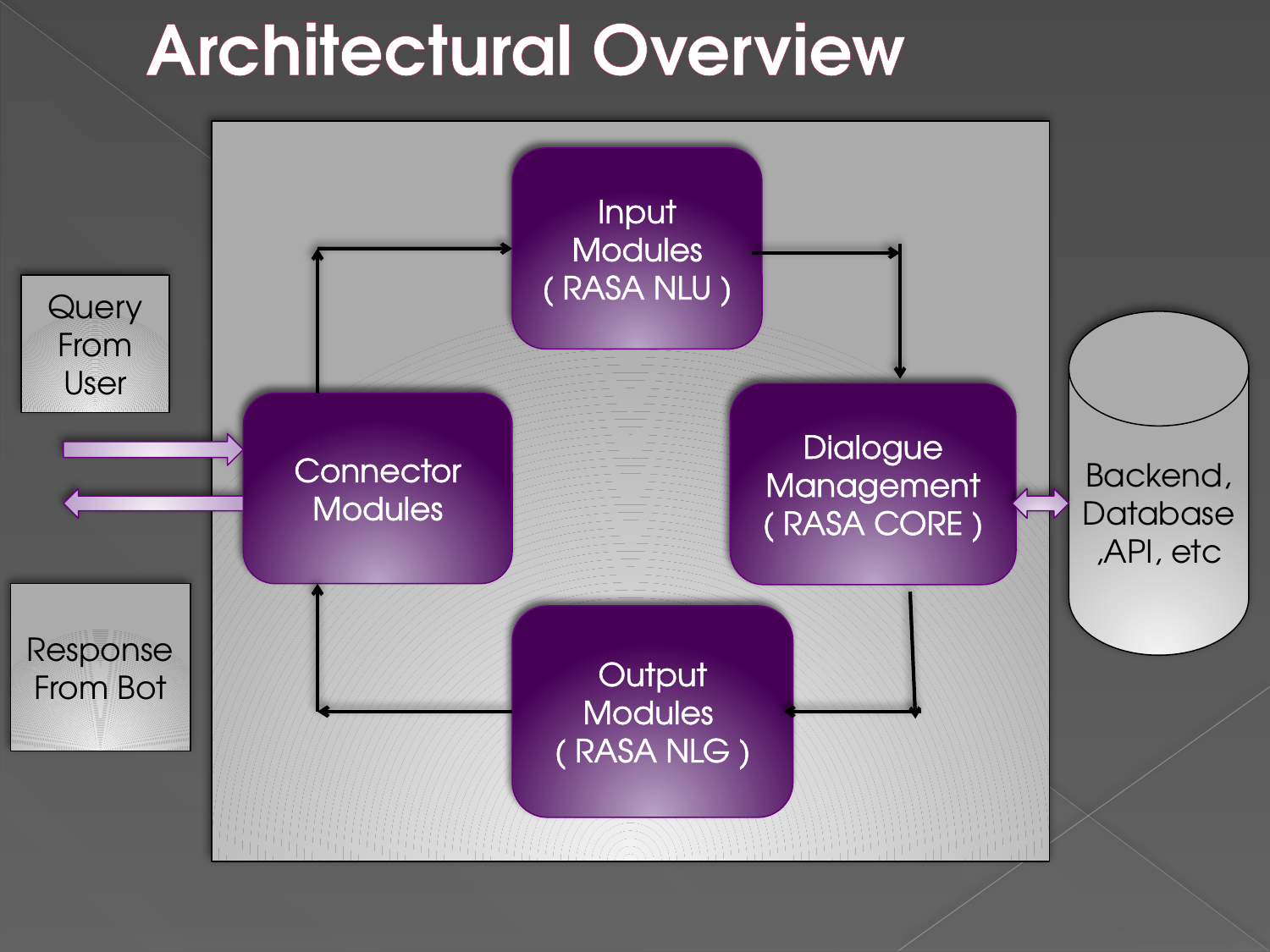

# Architectural Overview

Input Modules
( RASA NLU )
Query From User
Backend, Database,API, etc
Dialogue
Management
( RASA CORE )
Connector Modules

Response From Bot
Output Modules
( RASA NLG )